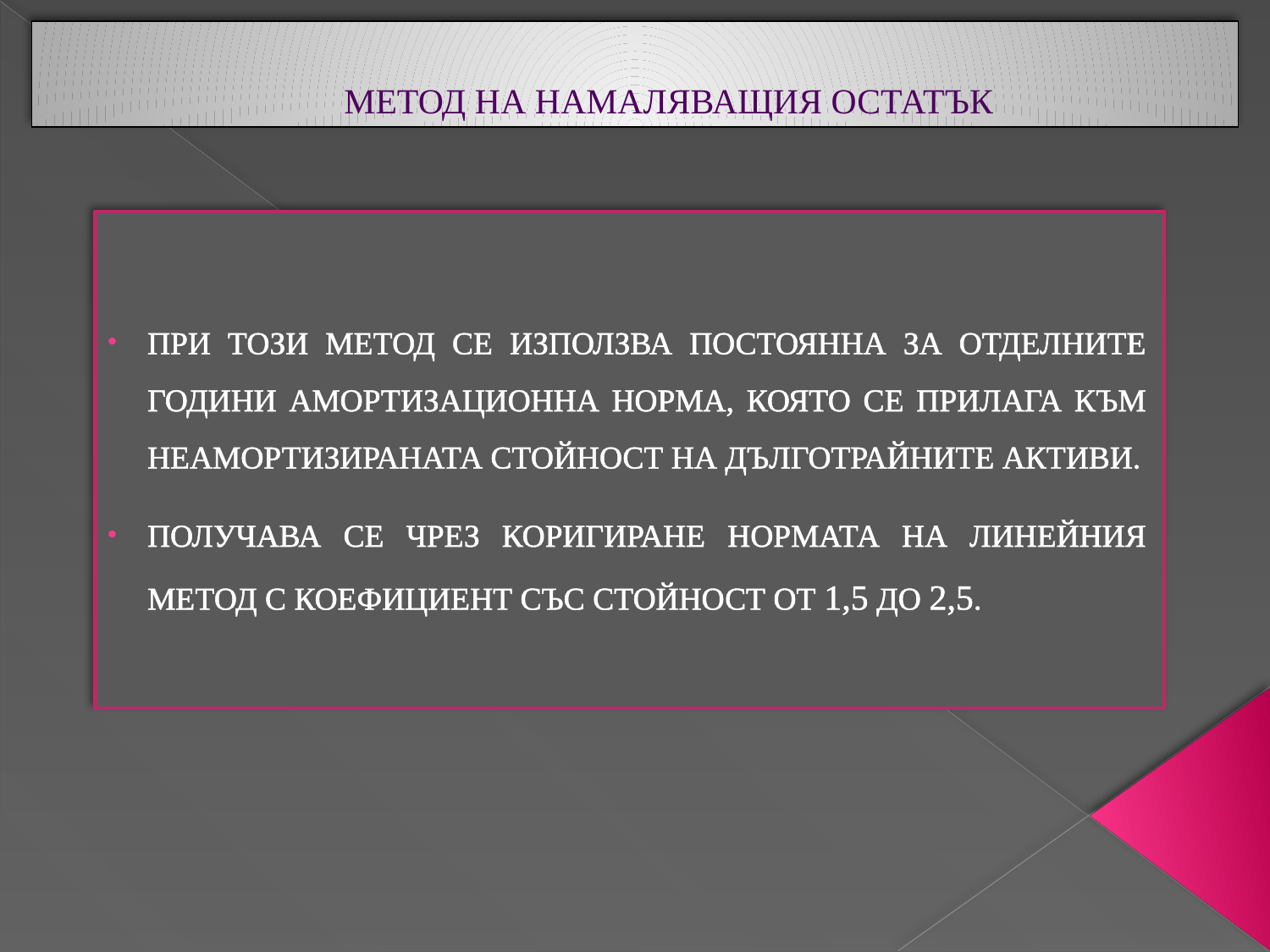

# МЕТОД НА НАМАЛЯВАЩИЯ ОСТАТЪК
ПРИ ТОЗИ МЕТОД СЕ ИЗПОЛЗВА ПОСТОЯННА ЗА ОТДЕЛНИТЕ ГОДИНИ АМОРТИЗАЦИОННА НОРМА, КОЯТО СЕ ПРИЛАГА КЪМ НЕАМОРТИЗИРАНАТА СТОЙНОСТ НА ДЪЛГОТРАЙНИТЕ АКТИВИ.
ПОЛУЧАВА СЕ ЧРЕЗ КОРИГИРАНЕ НОРМАТА НА ЛИНЕЙНИЯ МЕТОД С КОЕФИЦИЕНТ СЪС СТОЙНОСТ ОТ 1,5 ДО 2,5.